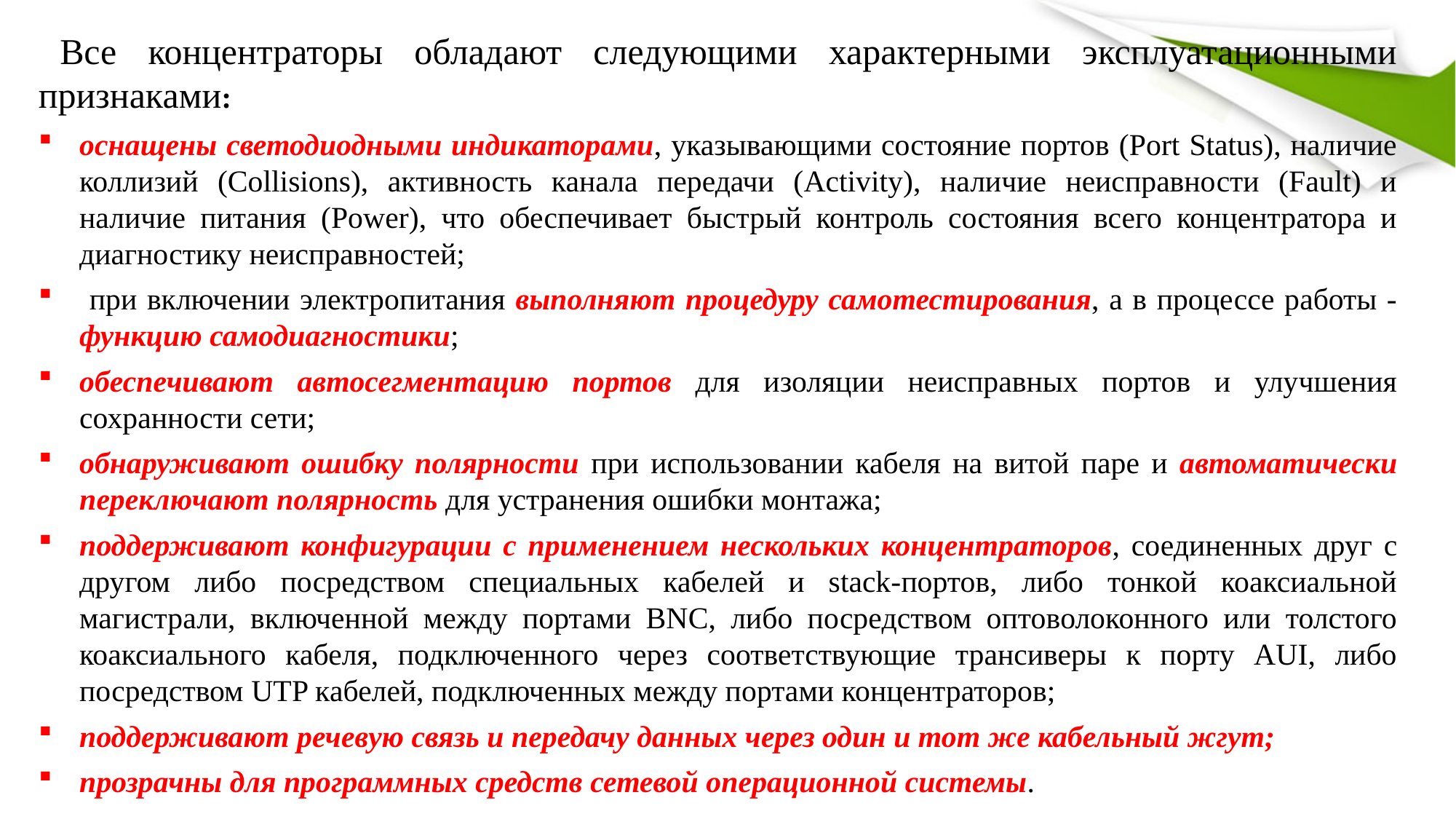

Все концентраторы обладают следующими характерными эксплуатационными признаками:
оснащены светодиодными индикаторами, указывающими состояние портов (Port Status), наличие коллизий (Collisions), активность канала передачи (Activity), наличие неисправности (Fault) и наличие питания (Power), что обеспечивает быстрый контроль состояния всего концентратора и диагностику неисправностей;
 при включении электропитания выполняют процедуру самотестирования, а в процессе работы - функцию самодиагностики;
обеспечивают автосегментацию портов для изоляции неисправных портов и улучшения сохранности сети;
обнаруживают ошибку полярности при использовании кабеля на витой паре и автоматически переключают полярность для устранения ошибки монтажа;
поддерживают конфигурации с применением нескольких концентраторов, соединенных друг с другом либо посредством специальных кабелей и stack-портов, либо тонкой коаксиальной магистрали, включенной между портами BNC, либо посредством оптоволоконного или толстого коаксиального кабеля, подключенного через соответствующие трансиверы к порту AUI, либо посредством UTP кабелей, подключенных между портами концентраторов;
поддерживают речевую связь и передачу данных через один и тот же кабельный жгут;
прозрачны для программных средств сетевой операционной системы.